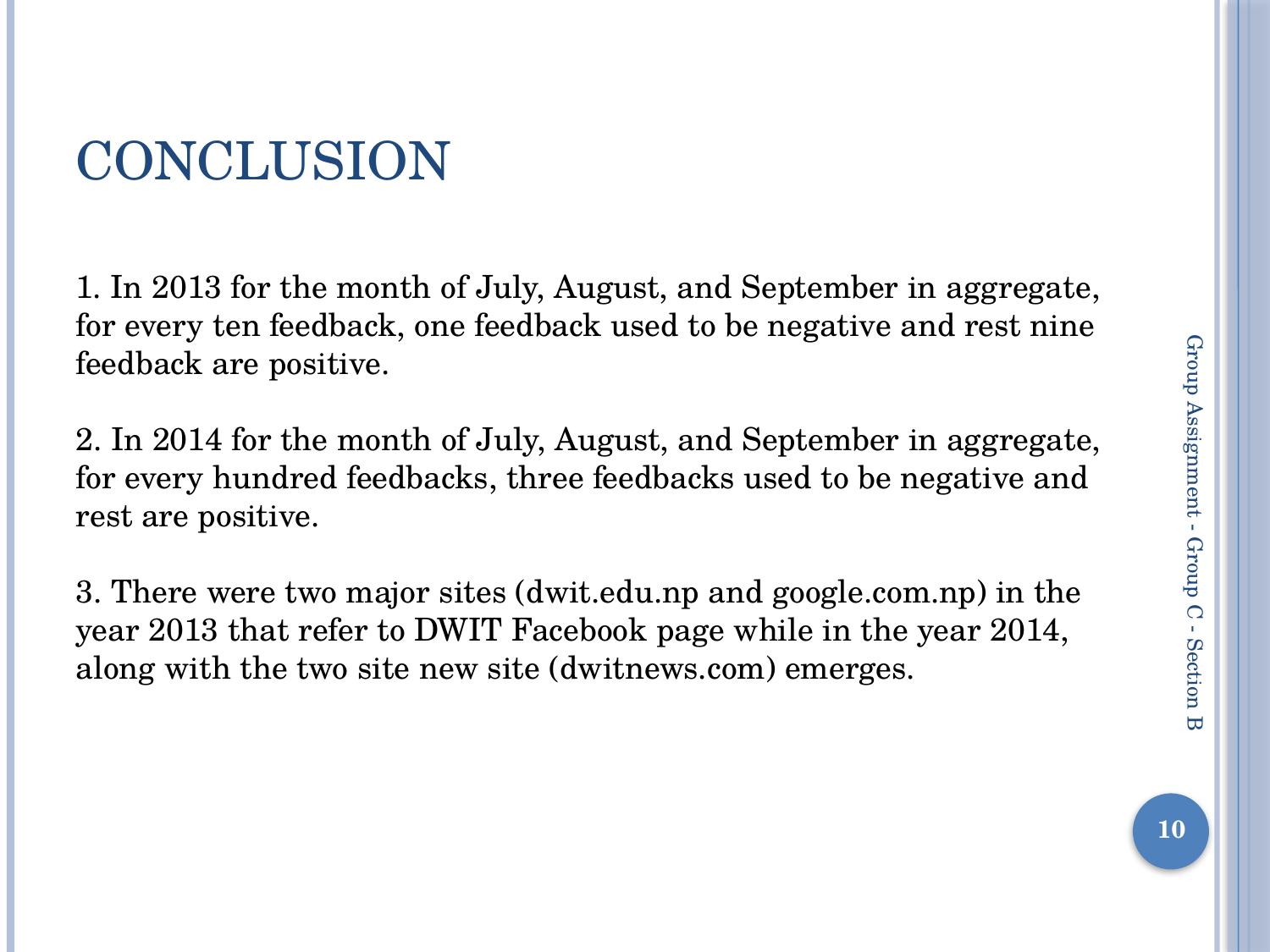

# Conclusion

1. In 2013 for the month of July, August, and September in aggregate, for every ten feedback, one feedback used to be negative and rest nine feedback are positive.

2. In 2014 for the month of July, August, and September in aggregate, for every hundred feedbacks, three feedbacks used to be negative and rest are positive.

3. There were two major sites (dwit.edu.np and google.com.np) in the year 2013 that refer to DWIT Facebook page while in the year 2014, along with the two site new site (dwitnews.com) emerges.

Group Assignment - Group C - Section B
10